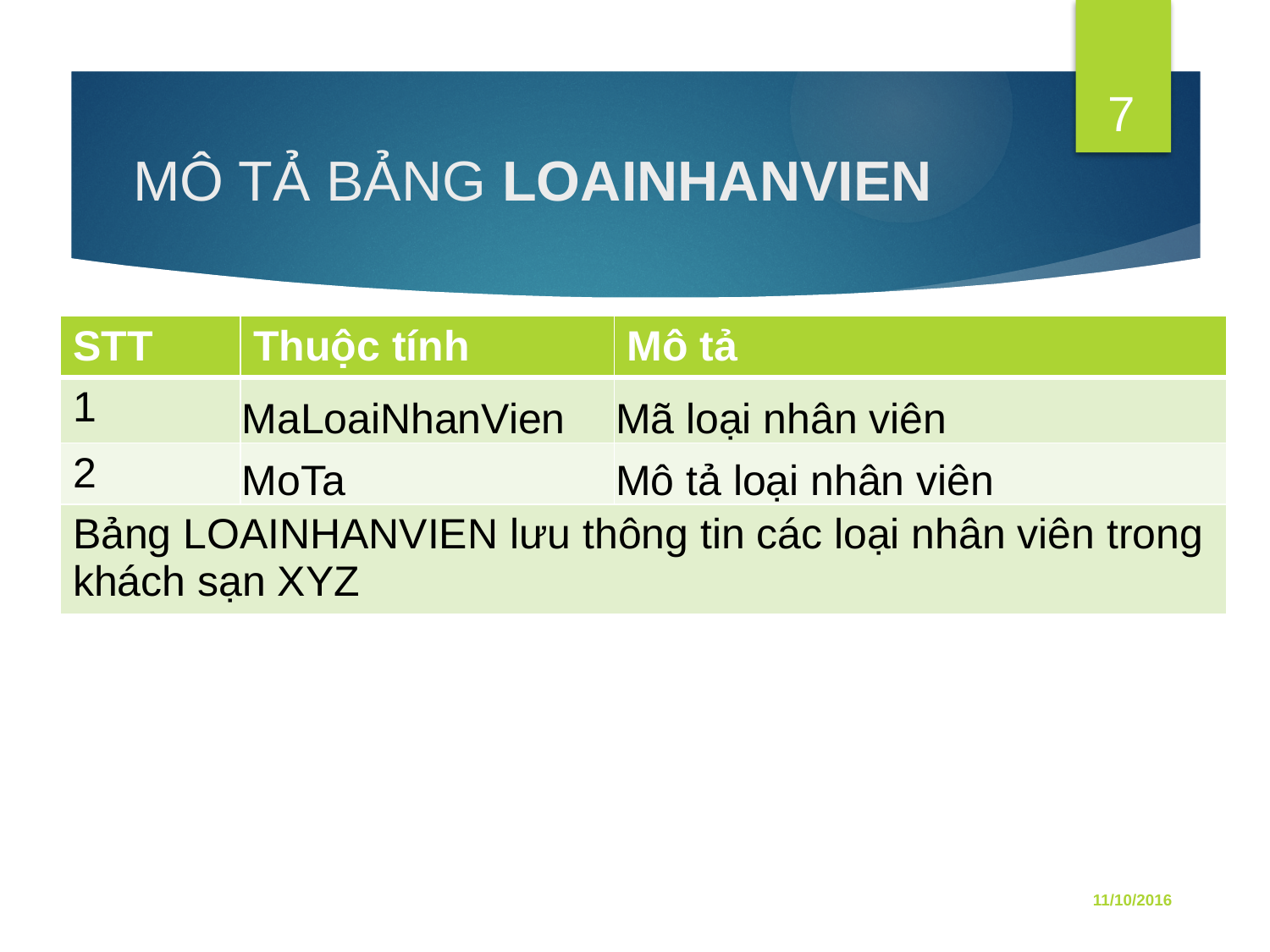

7
# MÔ TẢ BẢNG LOAINHANVIEN
| STT | Thuộc tính | Mô tả |
| --- | --- | --- |
| 1 | MaLoaiNhanVien | Mã loại nhân viên |
| 2 | MoTa | Mô tả loại nhân viên |
| Bảng LOAINHANVIEN lưu thông tin các loại nhân viên trong khách sạn XYZ |  |  |
11/10/2016